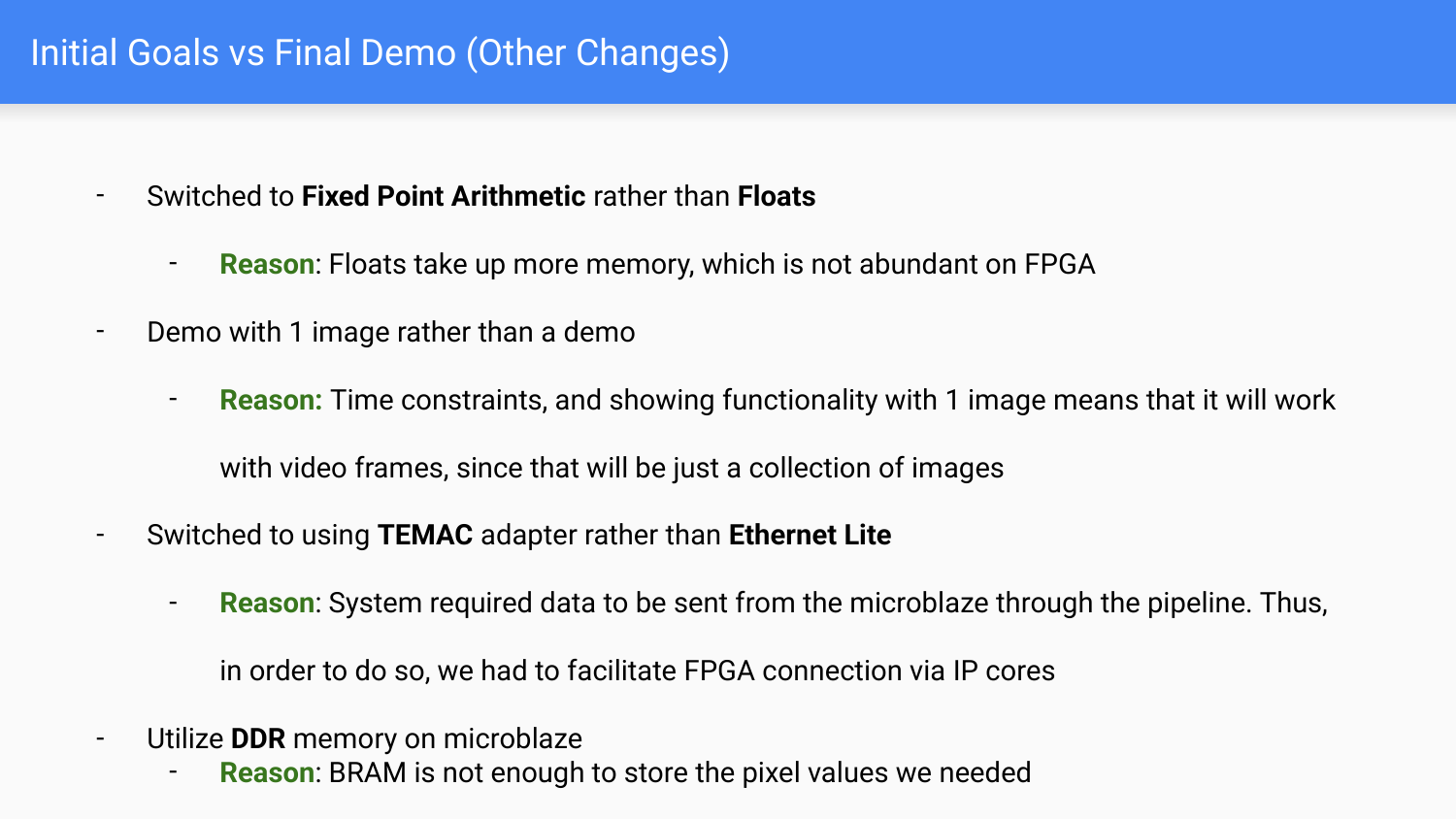

# Initial Goals vs Final Demo (Other Changes)
Switched to Fixed Point Arithmetic rather than Floats
Reason: Floats take up more memory, which is not abundant on FPGA
Demo with 1 image rather than a demo
Reason: Time constraints, and showing functionality with 1 image means that it will work with video frames, since that will be just a collection of images
Switched to using TEMAC adapter rather than Ethernet Lite
Reason: System required data to be sent from the microblaze through the pipeline. Thus, in order to do so, we had to facilitate FPGA connection via IP cores
Utilize DDR memory on microblaze
Reason: BRAM is not enough to store the pixel values we needed